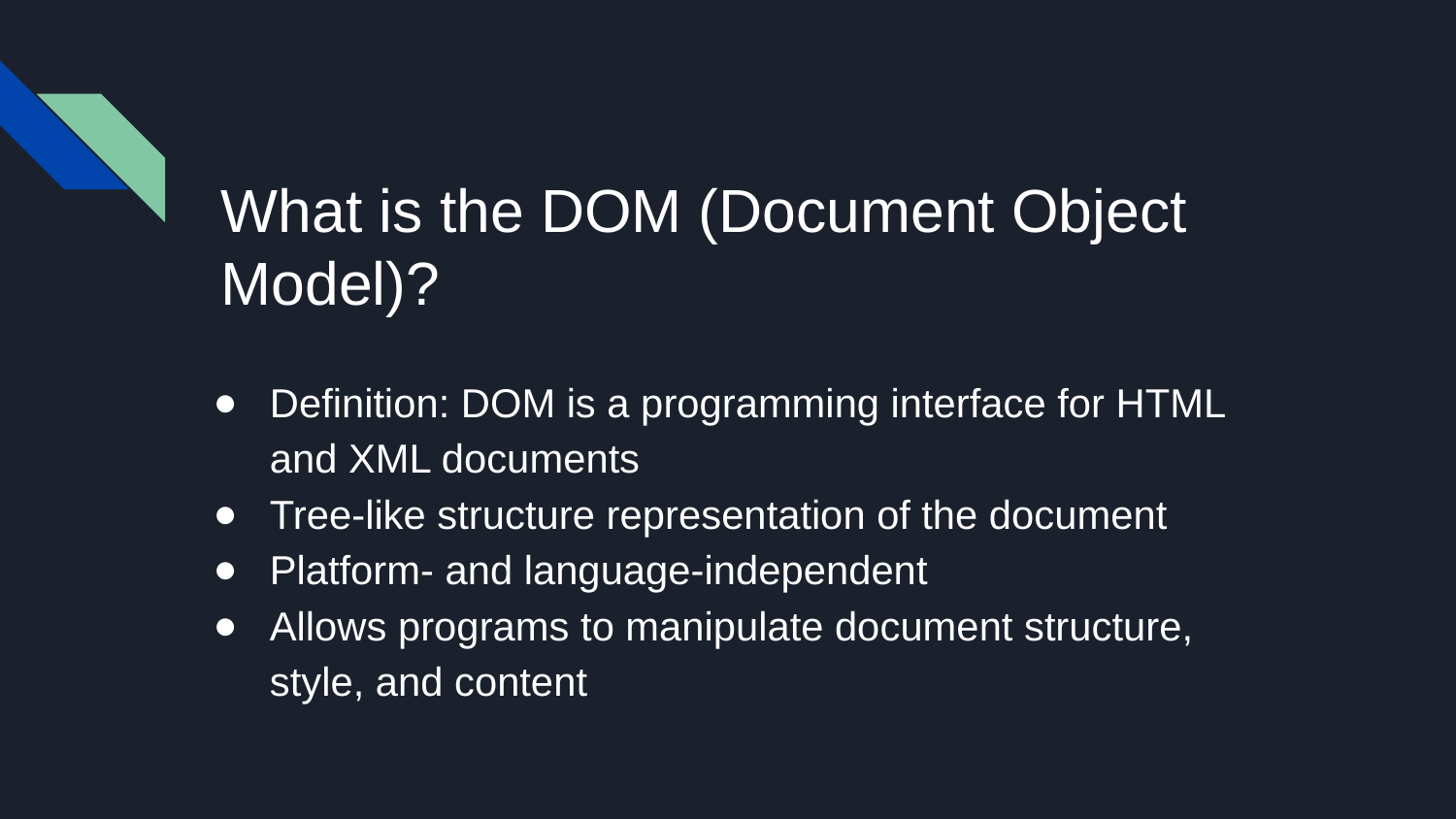

# What is the DOM (Document Object Model)?
Definition: DOM is a programming interface for HTML and XML documents
Tree-like structure representation of the document
Platform- and language-independent
Allows programs to manipulate document structure, style, and content